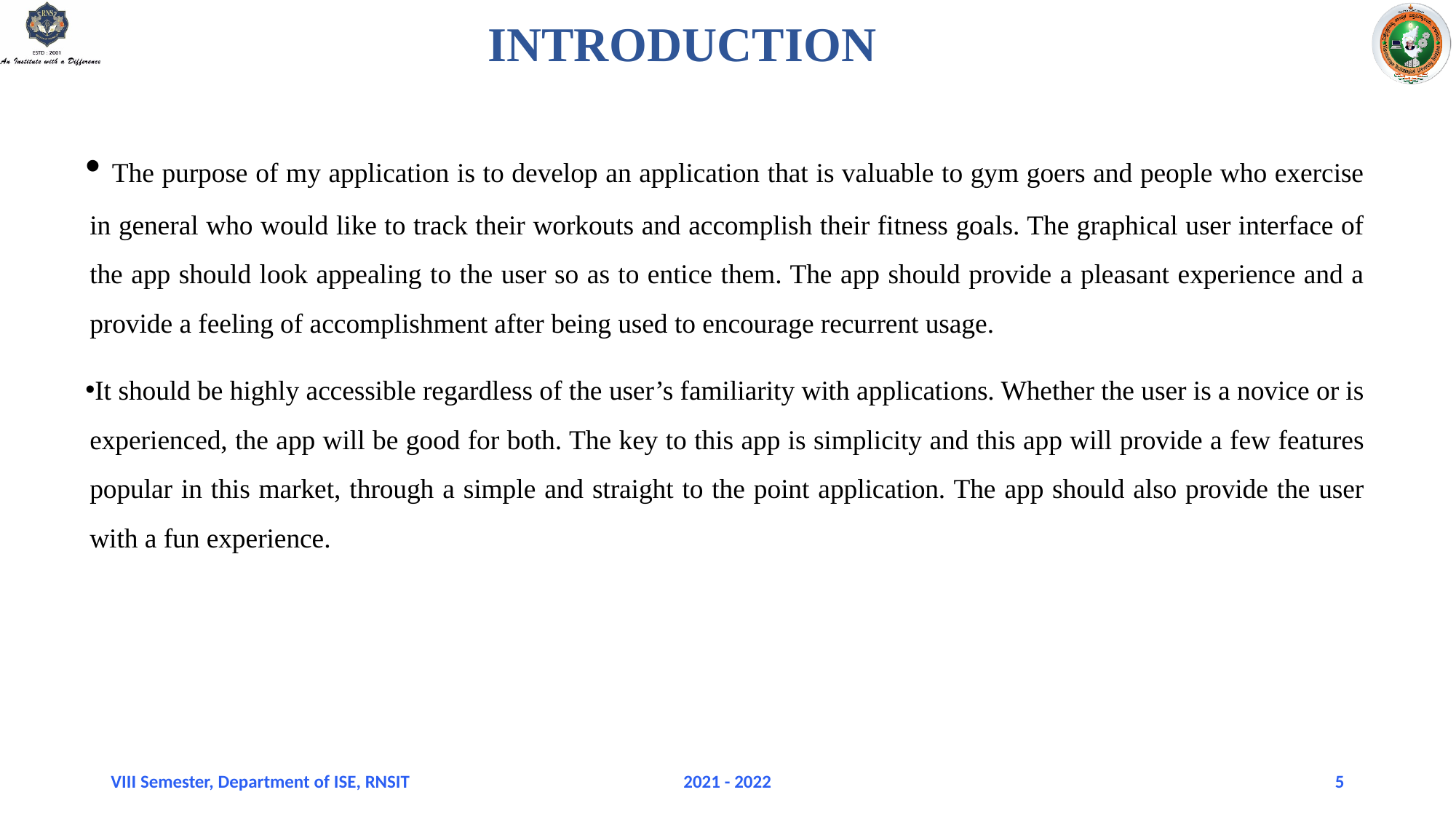

# INTRODUCTION
 The purpose of my application is to develop an application that is valuable to gym goers and people who exercise in general who would like to track their workouts and accomplish their fitness goals. The graphical user interface of the app should look appealing to the user so as to entice them. The app should provide a pleasant experience and a provide a feeling of accomplishment after being used to encourage recurrent usage.
It should be highly accessible regardless of the user’s familiarity with applications. Whether the user is a novice or is experienced, the app will be good for both. The key to this app is simplicity and this app will provide a few features popular in this market, through a simple and straight to the point application. The app should also provide the user with a fun experience.

VIII Semester, Department of ISE, RNSIT
2021 - 2022
5